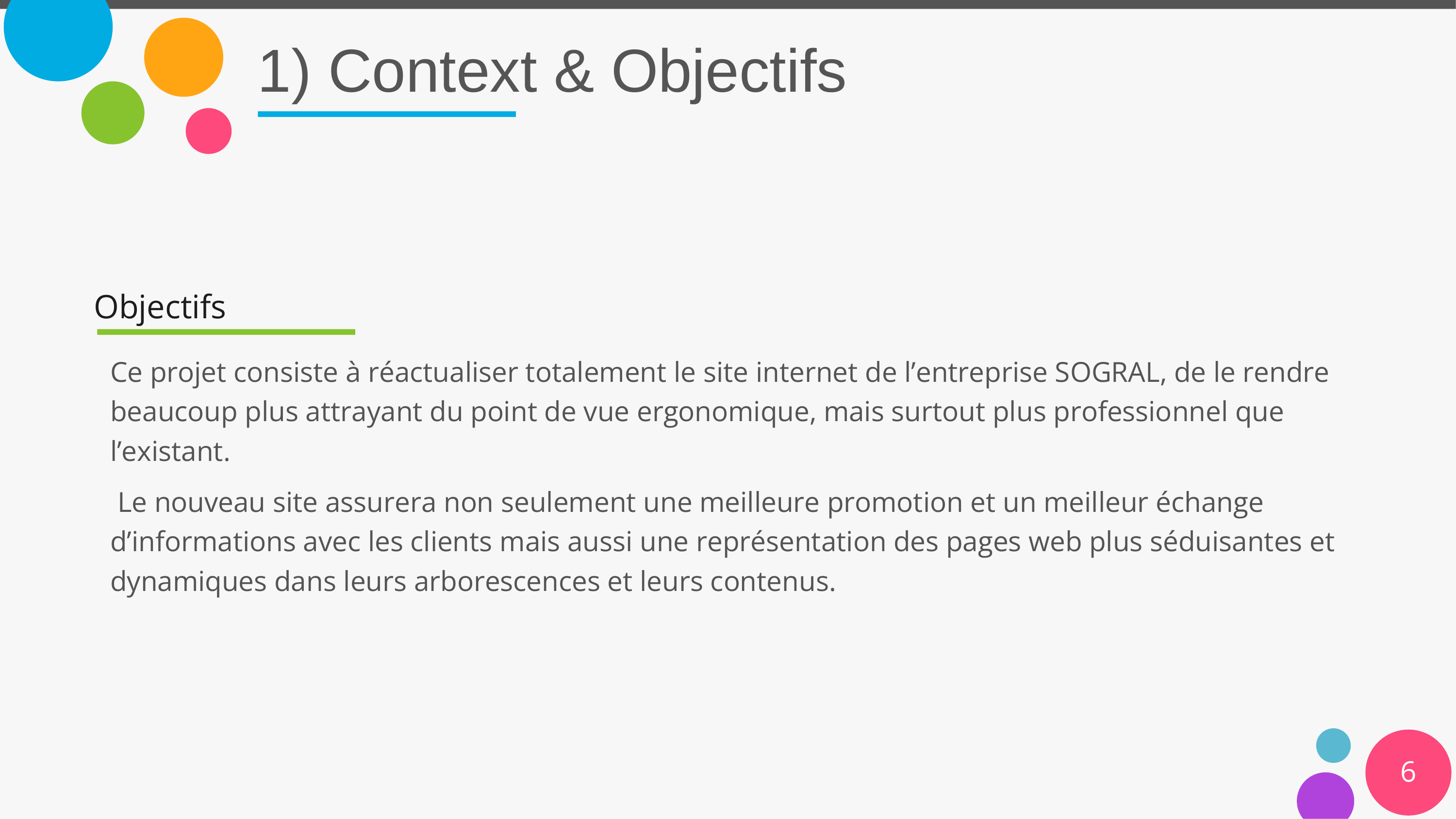

# 1) Context & Objectifs
Objectifs
Ce projet consiste à réactualiser totalement le site internet de l’entreprise SOGRAL, de le rendre beaucoup plus attrayant du point de vue ergonomique, mais surtout plus professionnel que l’existant.
 Le nouveau site assurera non seulement une meilleure promotion et un meilleur échange d’informations avec les clients mais aussi une représentation des pages web plus séduisantes et dynamiques dans leurs arborescences et leurs contenus.
6